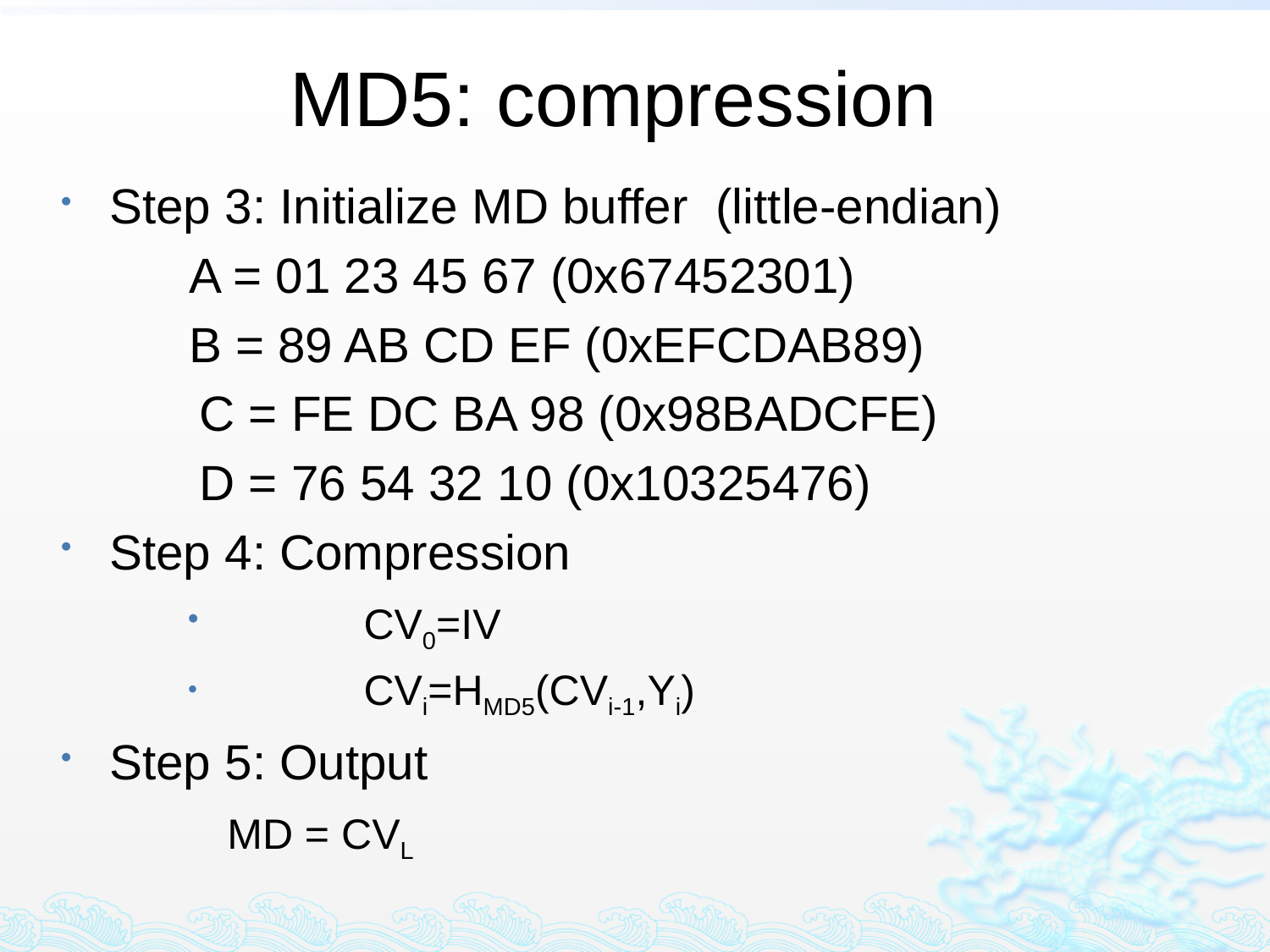

#
MD5: compression
Step 3: Initialize MD buffer  (little-endian)
A = 01 23 45 67 (0x67452301)
B = 89 AB CD EF (0xEFCDAB89)
          C = FE DC BA 98 (0x98BADCFE)
          D = 76 54 32 10 (0x10325476)
Step 4: Compression
	CV0=IV
	CVi=HMD5(CVi-1,Yi)
Step 5: Output
            MD = CVL